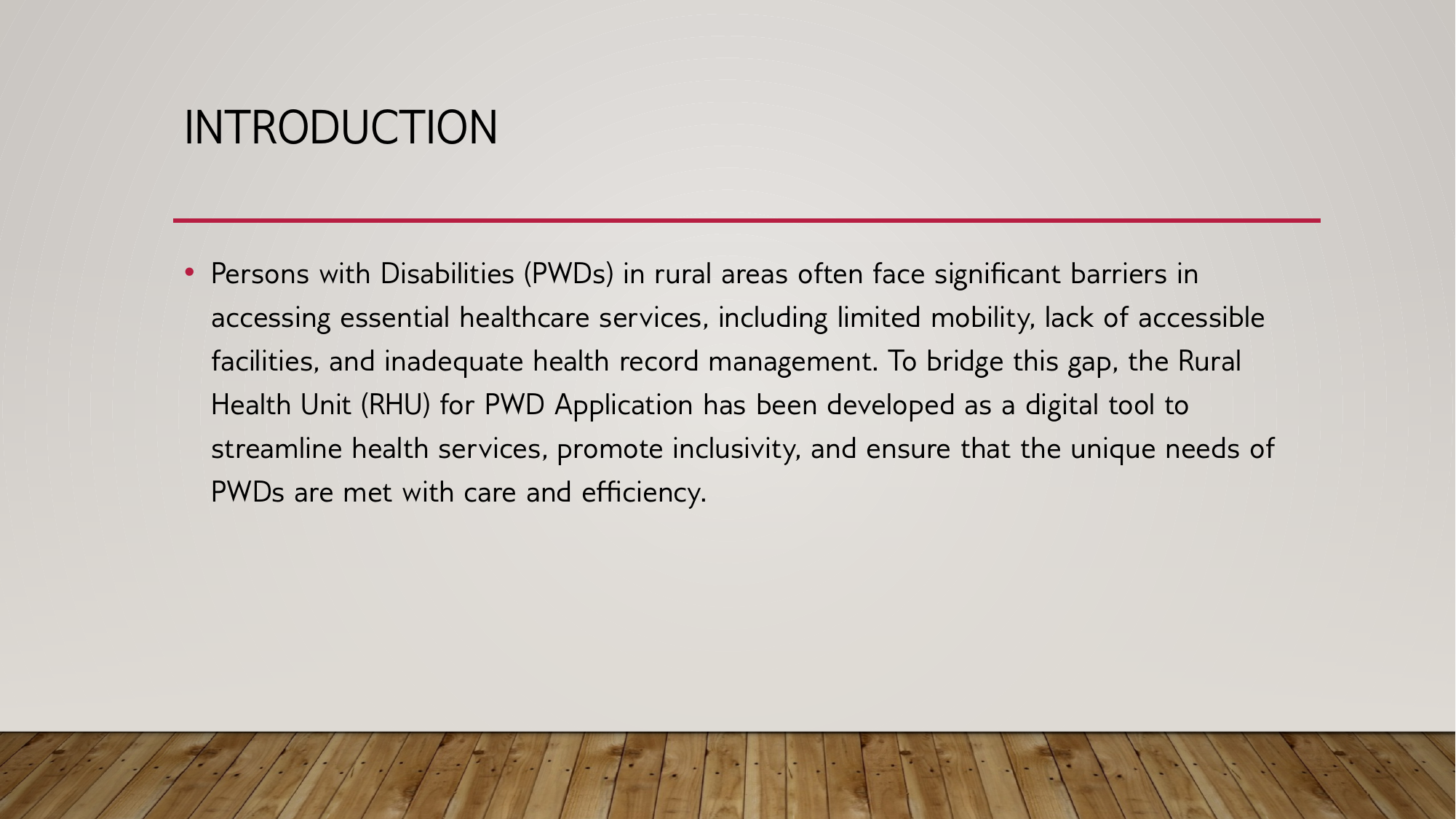

# INTRODUCTION
Persons with Disabilities (PWDs) in rural areas often face significant barriers in accessing essential healthcare services, including limited mobility, lack of accessible facilities, and inadequate health record management. To bridge this gap, the Rural Health Unit (RHU) for PWD Application has been developed as a digital tool to streamline health services, promote inclusivity, and ensure that the unique needs of PWDs are met with care and efficiency.